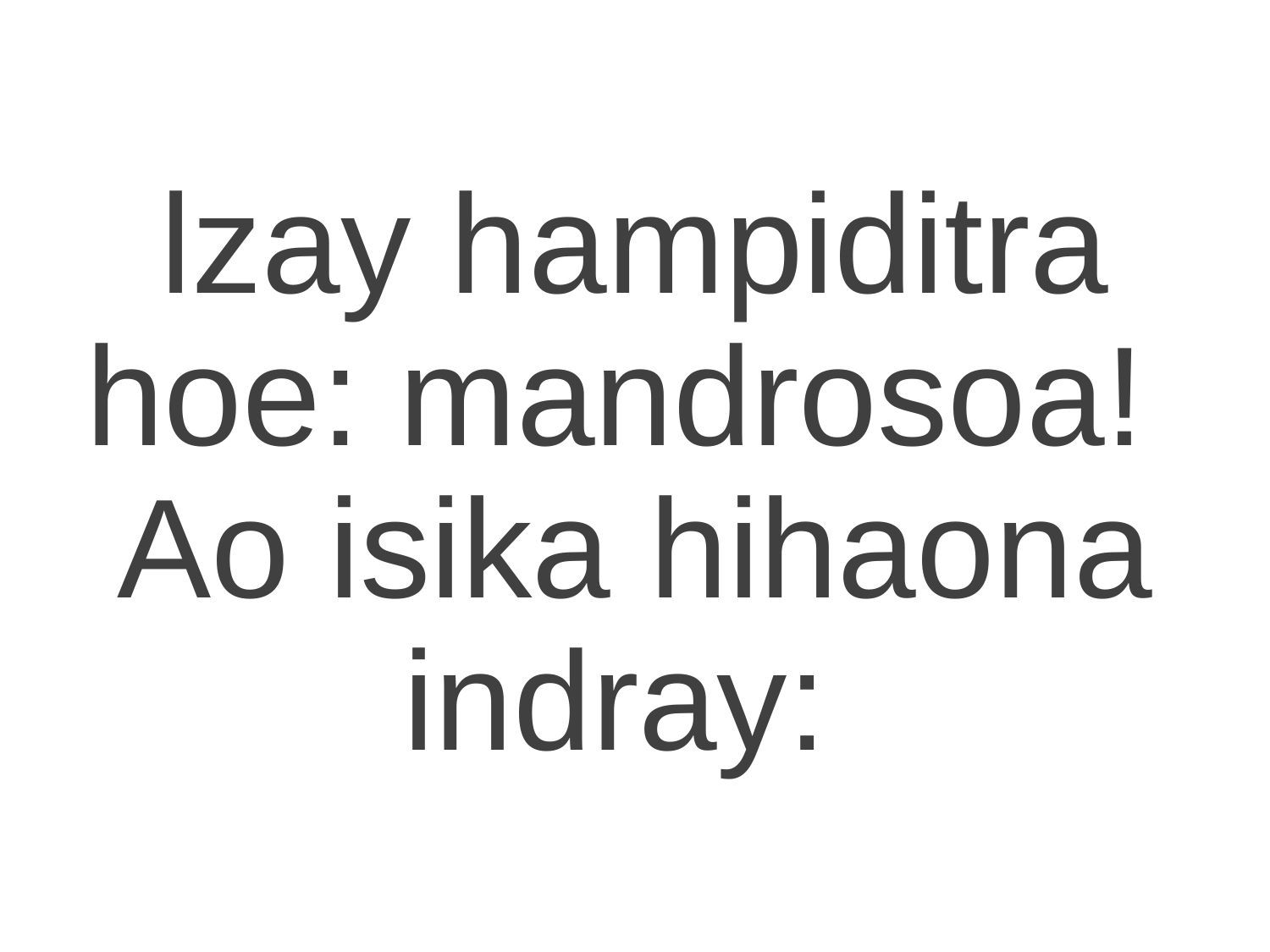

lzay hampiditra hoe: mandrosoa!
Ao isika hihaona indray: